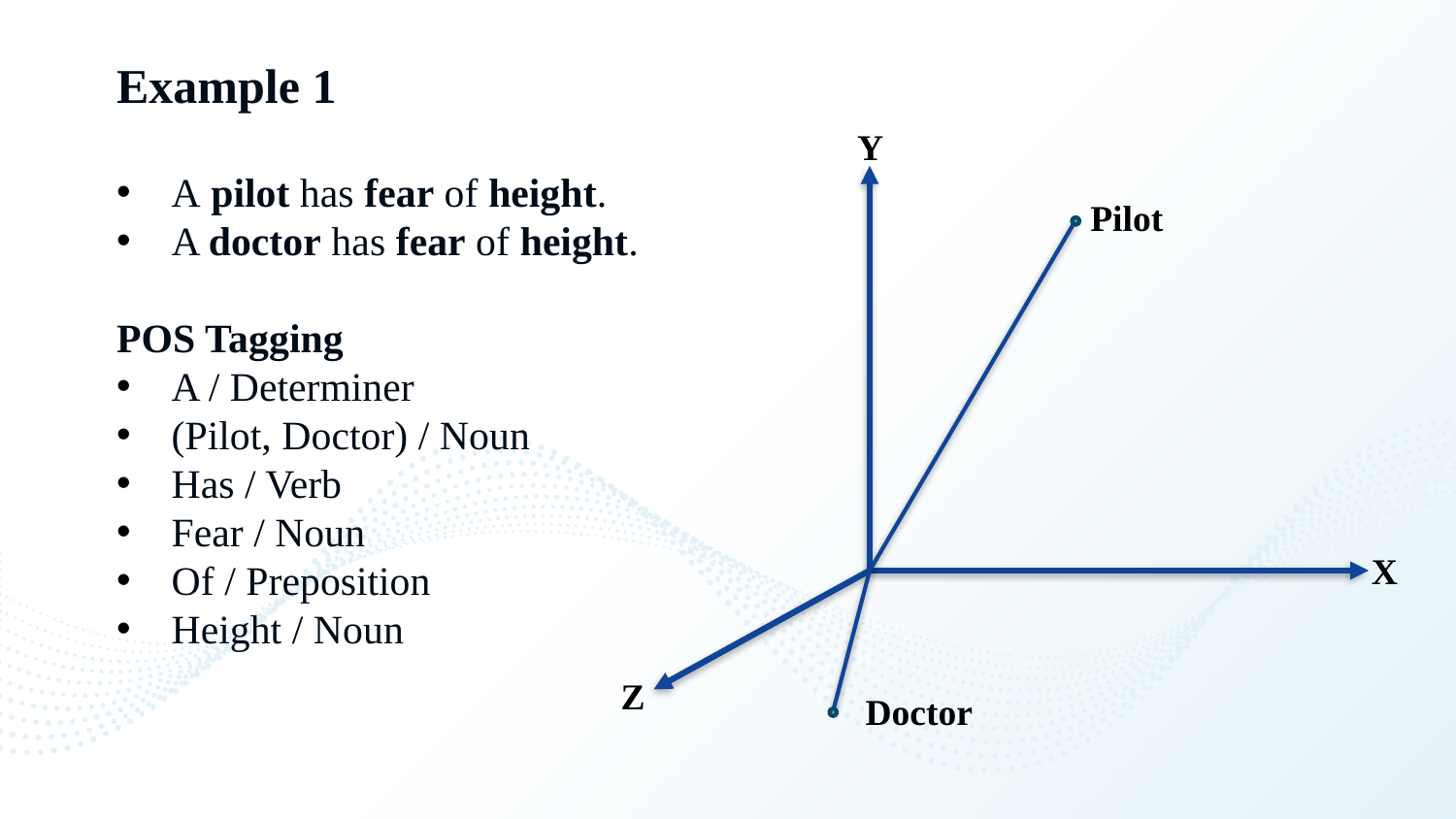

Example 1
Y
A pilot has fear of height.
A doctor has fear of height.

POS Tagging
A / Determiner
(Pilot, Doctor) / Noun
Has / Verb
Fear / Noun
Of / Preposition
Height / Noun
Pilot

X
Z
Doctor